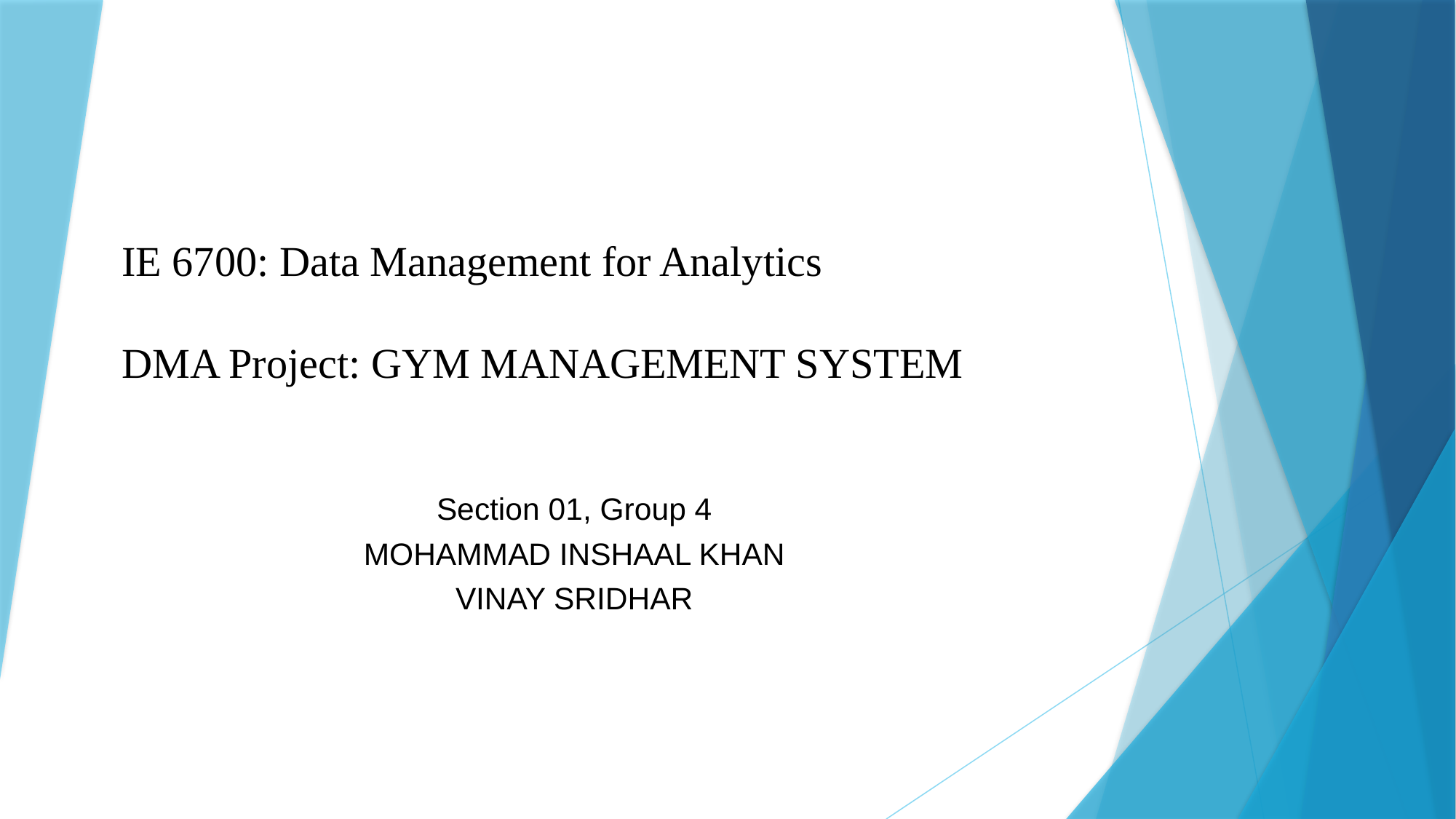

# IE 6700: Data Management for Analytics DMA Project: GYM MANAGEMENT SYSTEM
Section 01, Group 4
MOHAMMAD INSHAAL KHAN
VINAY SRIDHAR